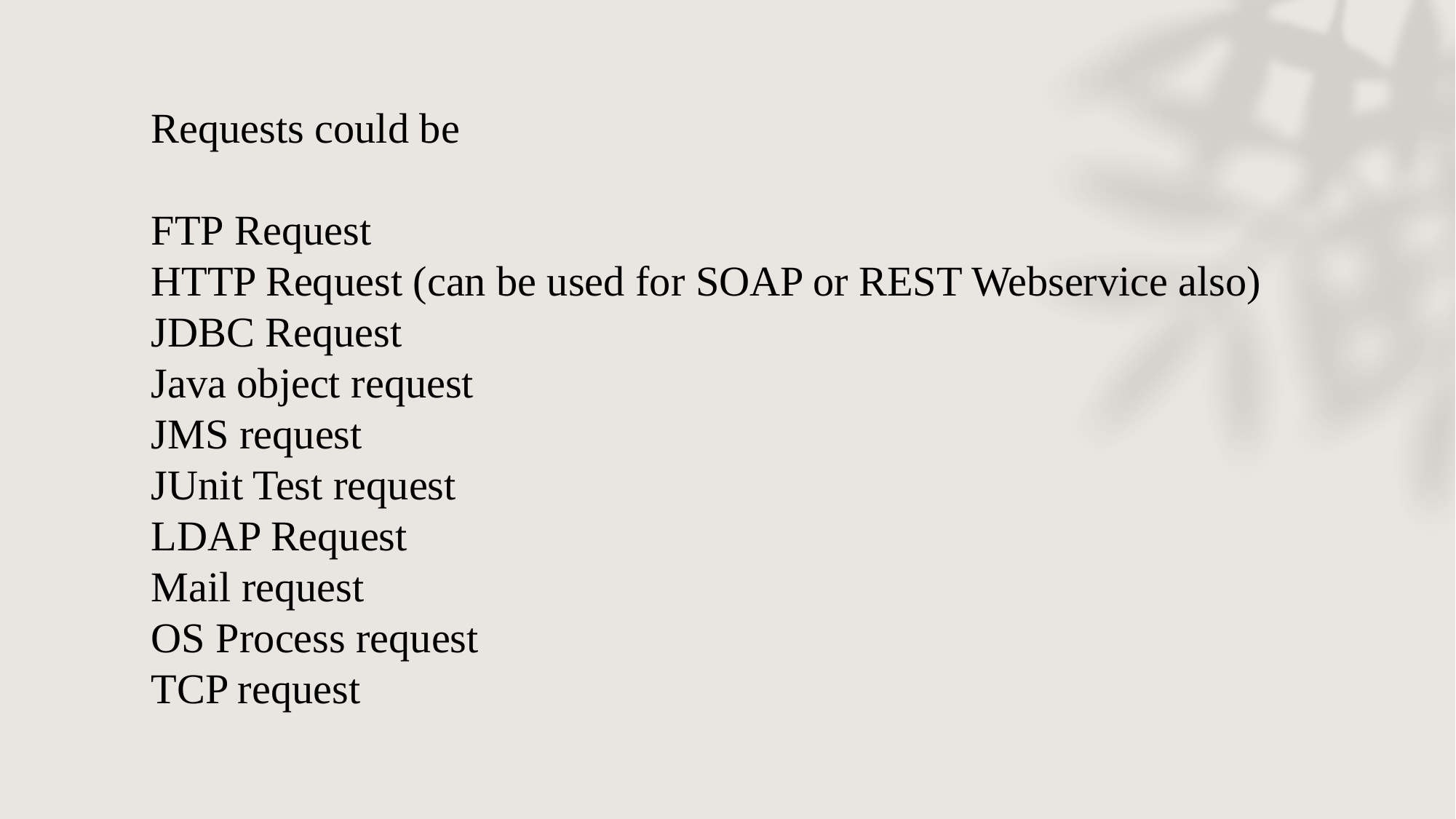

Requests could be

FTP Request
HTTP Request (can be used for SOAP or REST Webservice also)
JDBC Request
Java object request
JMS request
JUnit Test request
LDAP Request
Mail request
OS Process request
TCP request